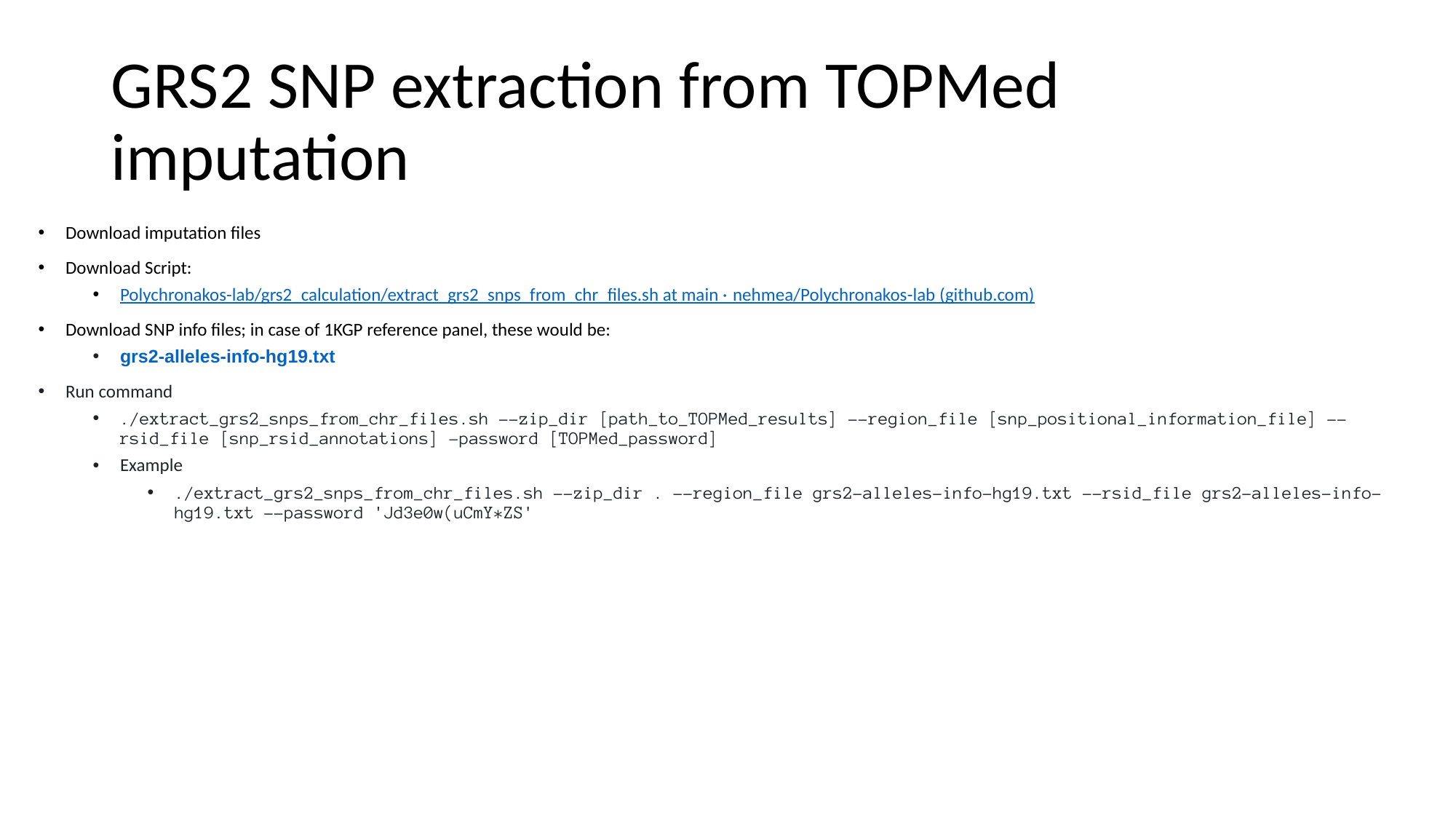

# GRS2 SNP extraction from TOPMed imputation
Download imputation files
Download Script:
Polychronakos-lab/grs2_calculation/extract_grs2_snps_from_chr_files.sh at main · nehmea/Polychronakos-lab (github.com)
Download SNP info files; in case of 1KGP reference panel, these would be:
grs2-alleles-info-hg19.txt
Run command
./extract_grs2_snps_from_chr_files.sh --zip_dir [path_to_TOPMed_results] --region_file [snp_positional_information_file] --rsid_file [snp_rsid_annotations] –password [TOPMed_password]
Example
./extract_grs2_snps_from_chr_files.sh --zip_dir . --region_file grs2-alleles-info-hg19.txt --rsid_file grs2-alleles-info-hg19.txt --password 'Jd3e0w(uCmY*ZS'